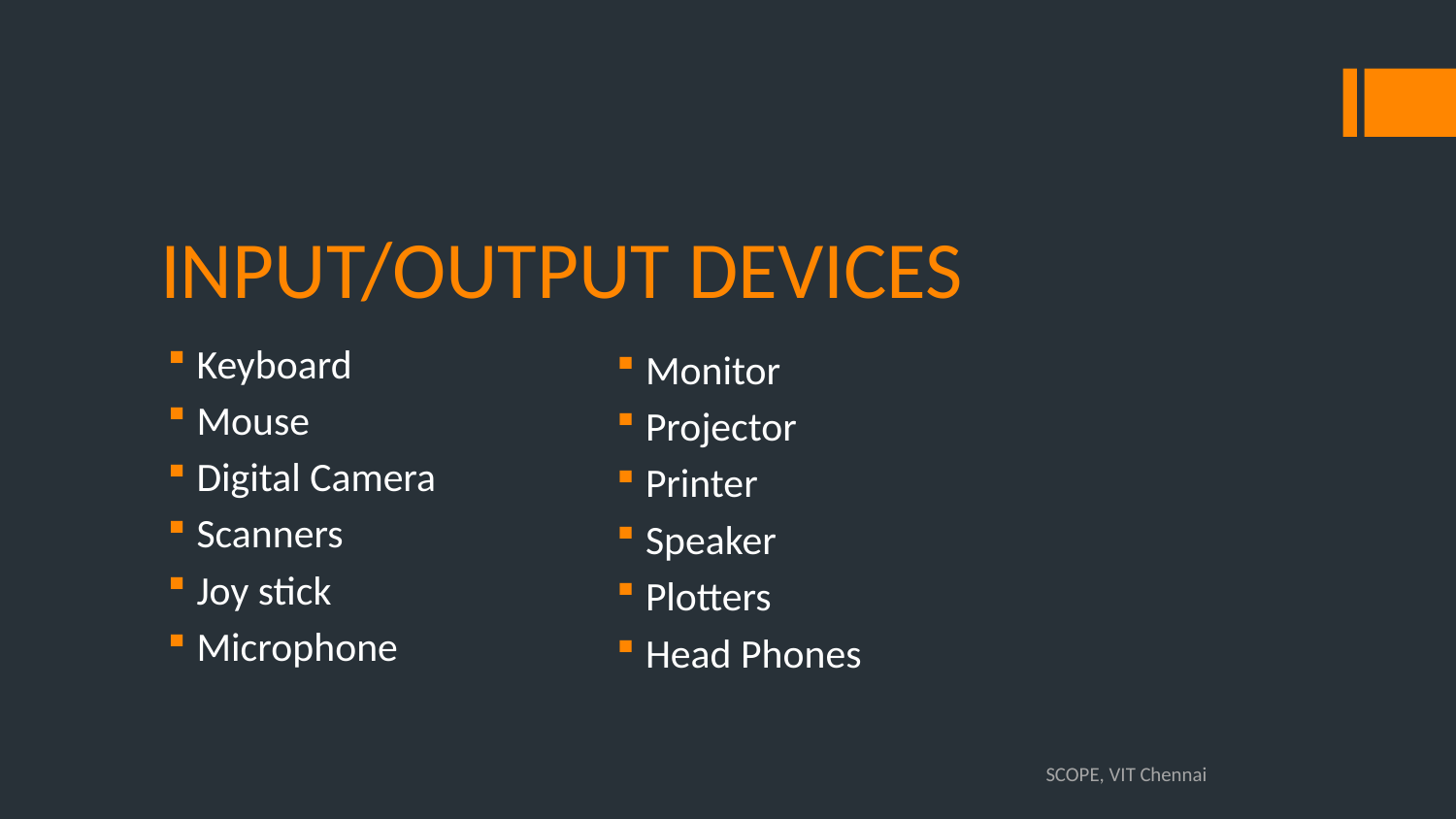

# INPUT/OUTPUT DEVICES
Keyboard
Mouse
Digital Camera
Scanners
Joy stick
Microphone

Monitor
Projector
Printer
Speaker
Plotters
Head Phones

SCOPE, VIT Chennai